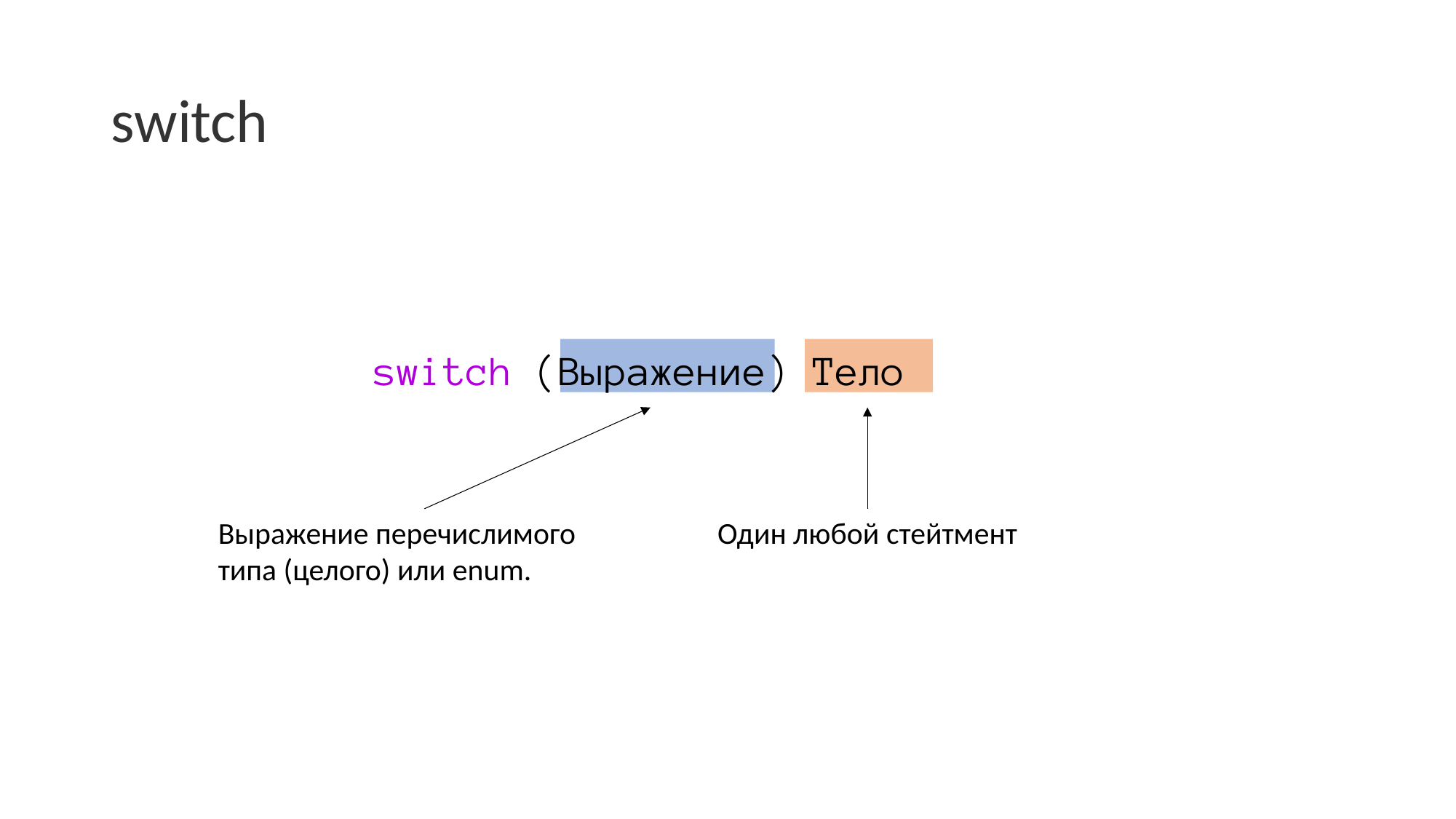

# switch

switch (Выражение) Тело

Один любой стейтмент
Выражение перечислимого типа (целого) или enum.